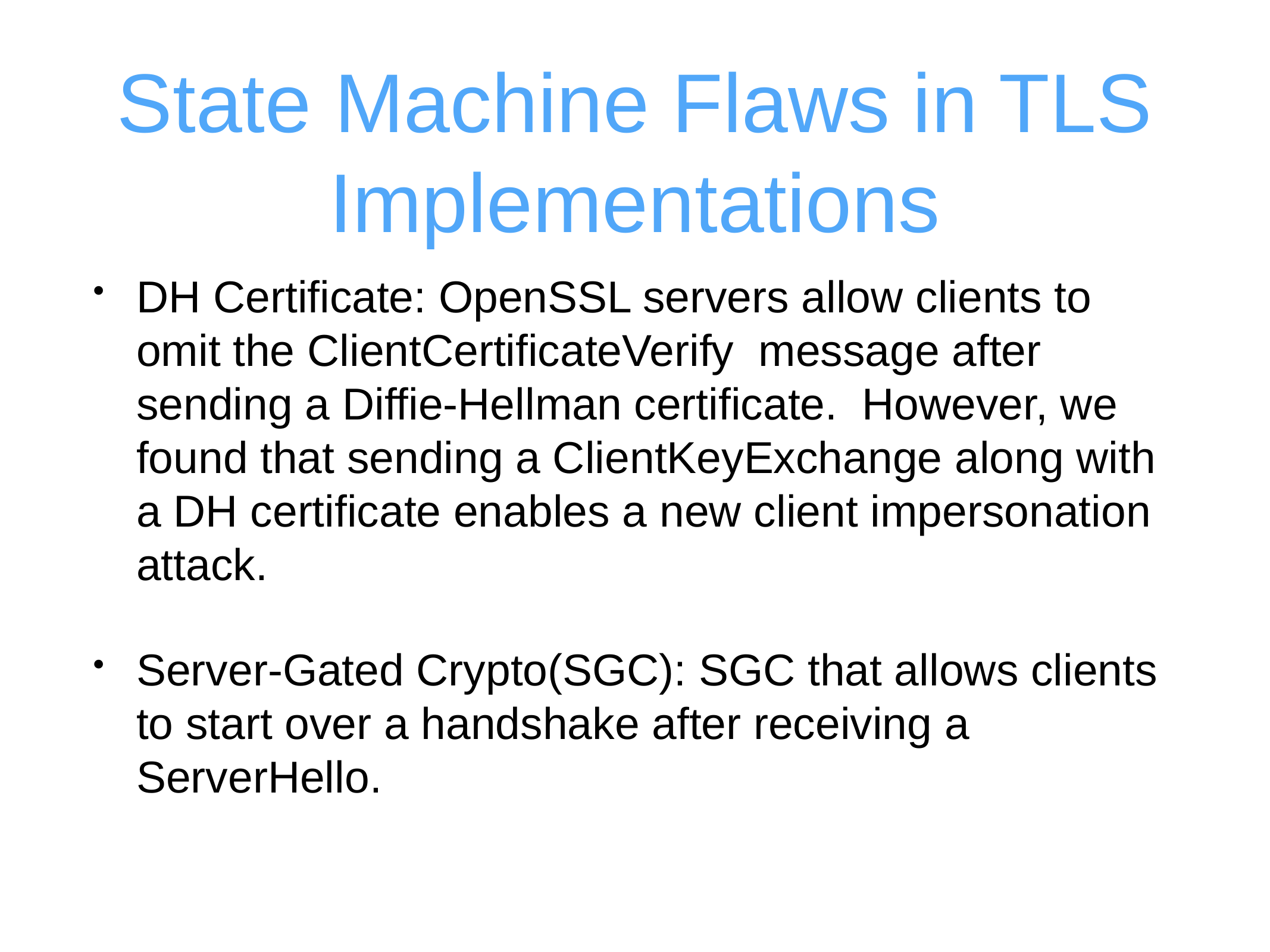

# State Machine Flaws in TLS Implementations
DH Certificate: OpenSSL servers allow clients to omit the ClientCertificateVerify  message after sending a Diffie-Hellman certificate.  However, we found that sending a ClientKeyExchange along with a DH certificate enables a new client impersonation attack.
Server-Gated Crypto(SGC): SGC that allows clients to start over a handshake after receiving a ServerHello.